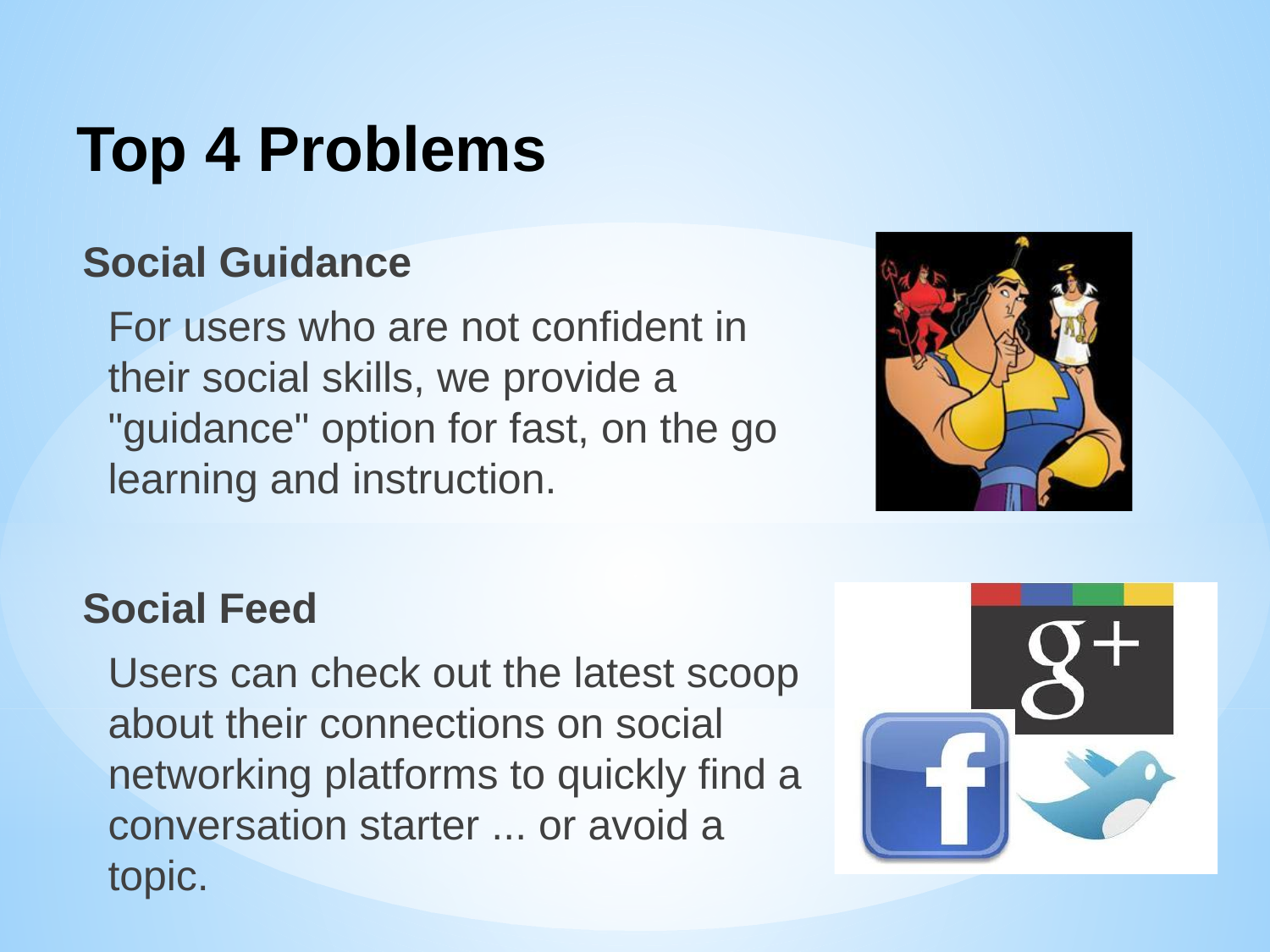

# Top 4 Problems
Social Guidance
	For users who are not confident in their social skills, we provide a "guidance" option for fast, on the go learning and instruction.

Social Feed
	Users can check out the latest scoop about their connections on social networking platforms to quickly find a conversation starter ... or avoid a topic.